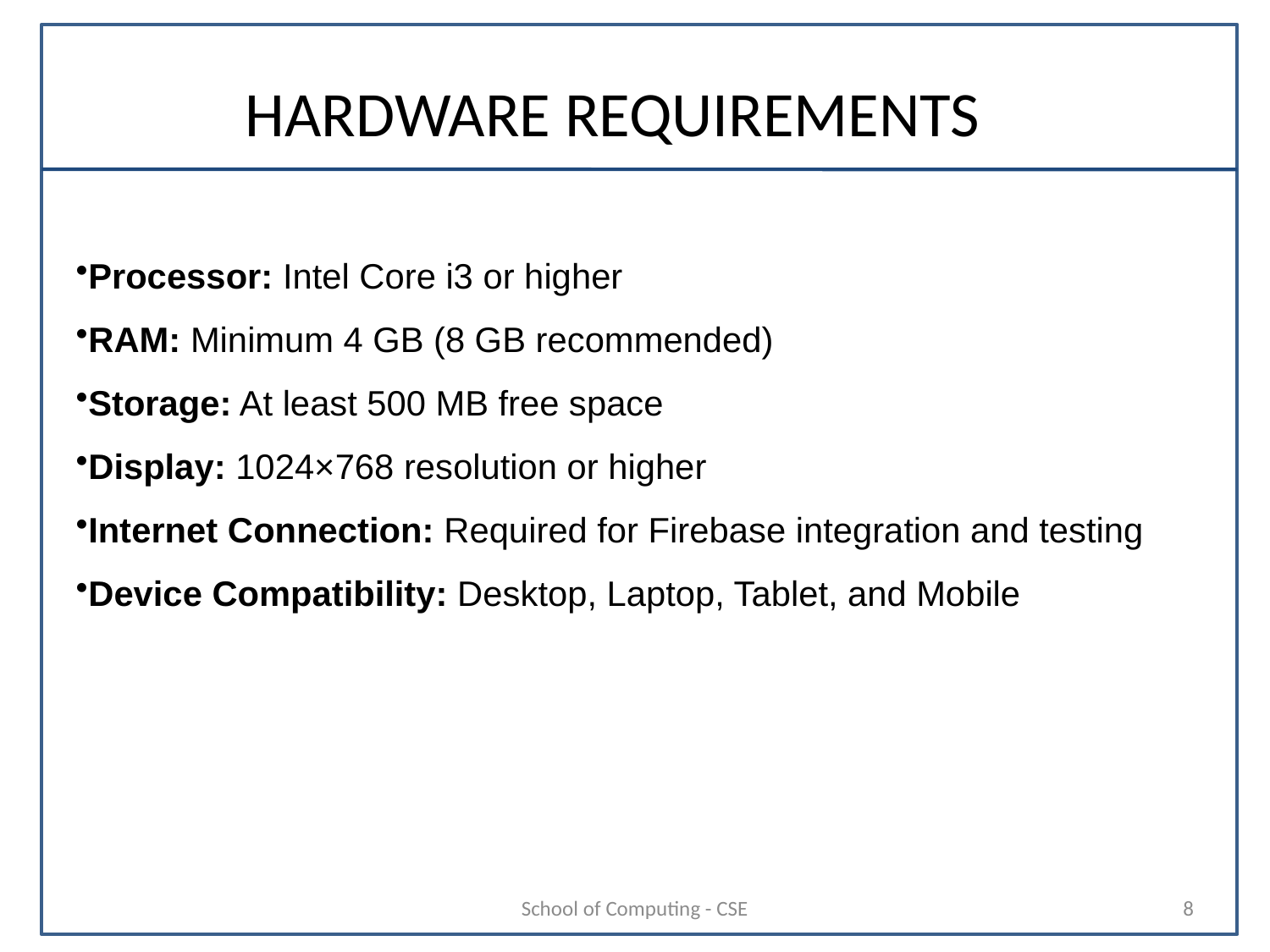

# HARDWARE REQUIREMENTS

Processor: Intel Core i3 or higher
RAM: Minimum 4 GB (8 GB recommended)
Storage: At least 500 MB free space
Display: 1024×768 resolution or higher
Internet Connection: Required for Firebase integration and testing
Device Compatibility: Desktop, Laptop, Tablet, and Mobile
School of Computing - CSE
8